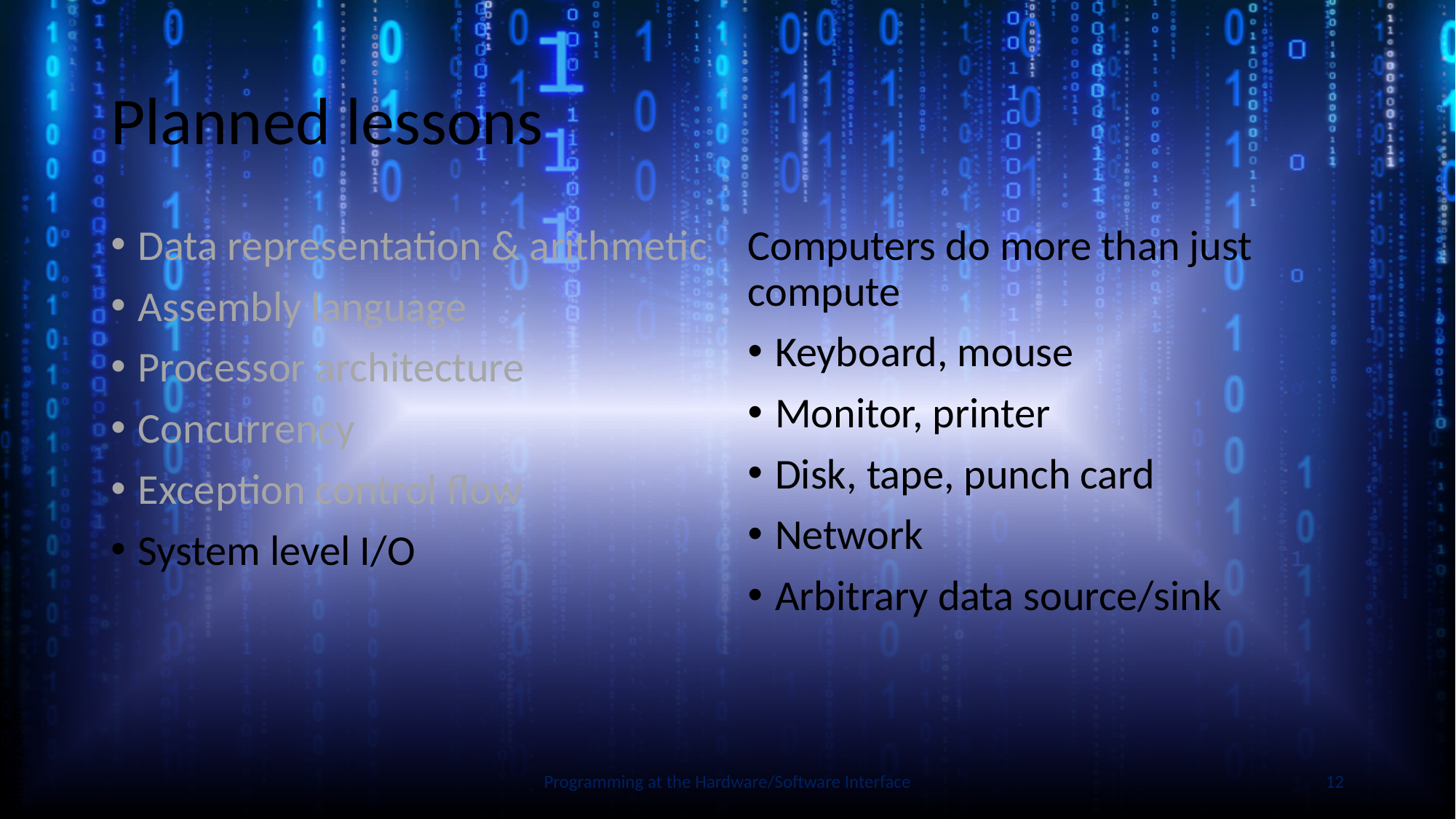

# Planned lessons
Data representation & arithmetic
Assembly language
Processor architecture
Concurrency
Exception control flow
System level I/O
Computers do more than just compute
Keyboard, mouse
Monitor, printer
Disk, tape, punch card
Network
Arbitrary data source/sink
Slide by Bohn
Programming at the Hardware/Software Interface
12